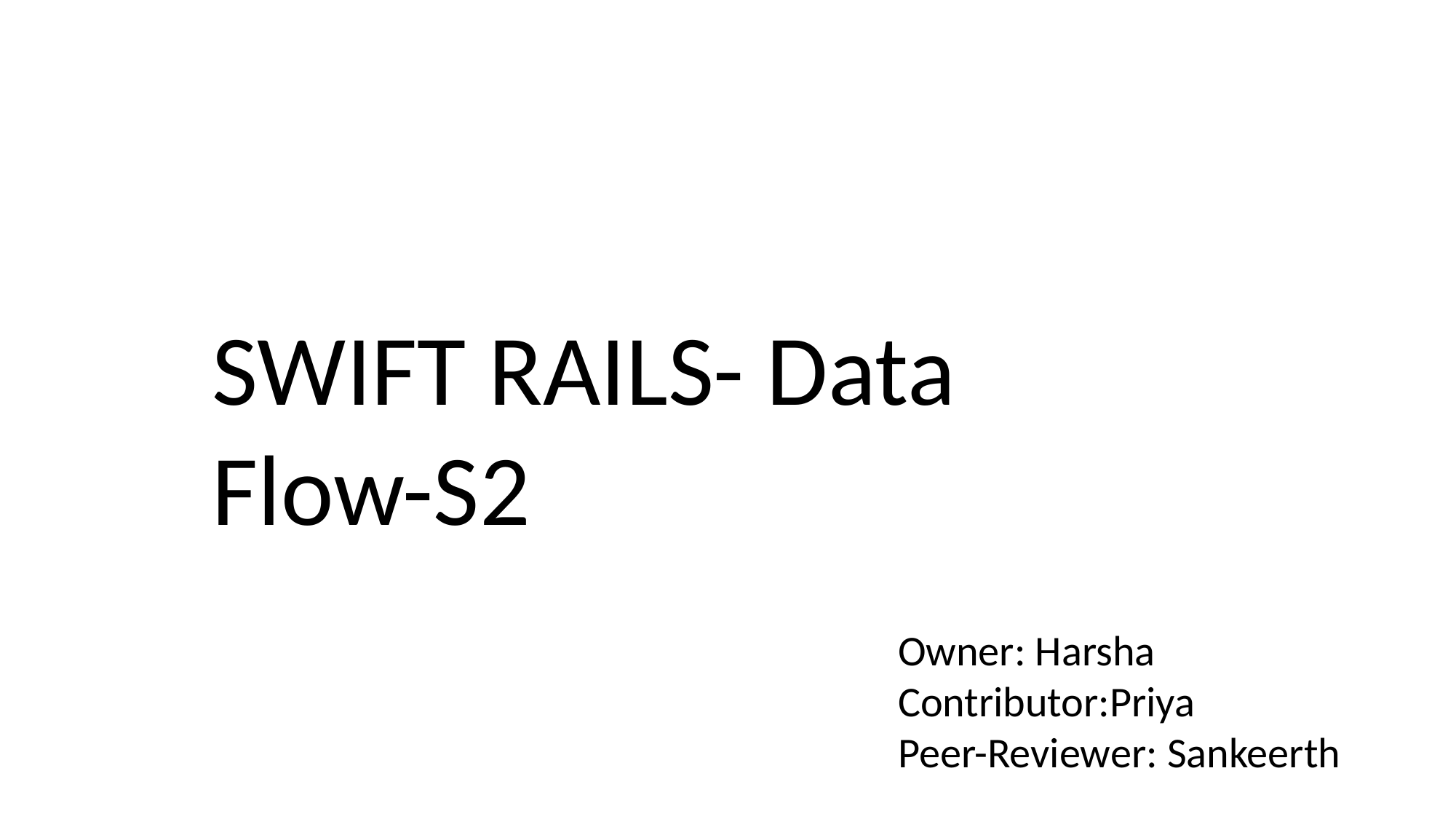

SWIFT RAILS- Data Flow-S2

Owner: Harsha
Contributor:Priya
Peer-Reviewer: Sankeerth